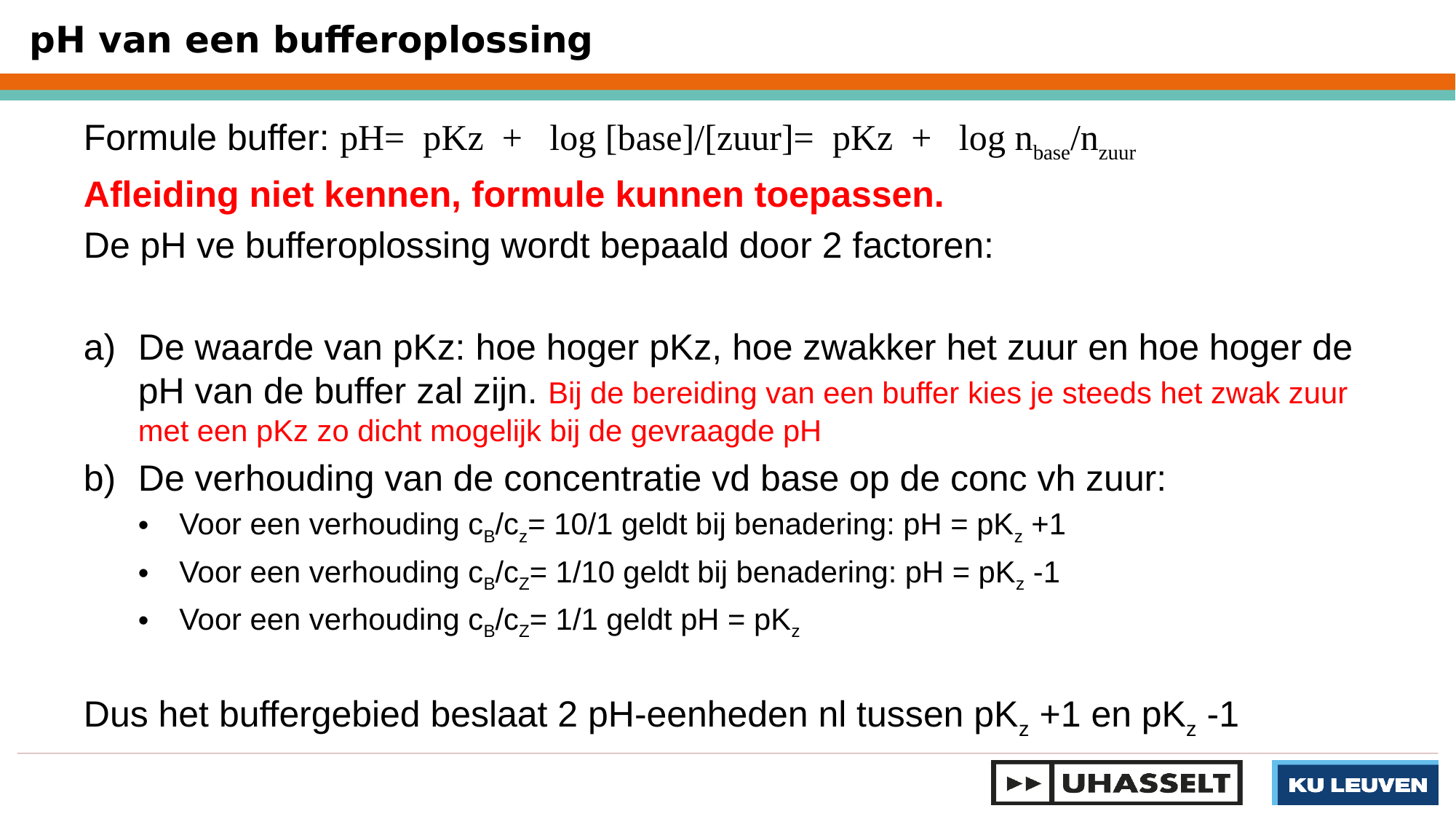

pH van een bufferoplossing
Formule buffer: pH=  pKz  +   log [base]/[zuur]=  pKz  +   log nbase/nzuur
Afleiding niet kennen, formule kunnen toepassen.
De pH ve bufferoplossing wordt bepaald door 2 factoren:

De waarde van pKz: hoe hoger pKz, hoe zwakker het zuur en hoe hoger de pH van de buffer zal zijn. Bij de bereiding van een buffer kies je steeds het zwak zuur met een pKz zo dicht mogelijk bij de gevraagde pH
De verhouding van de concentratie vd base op de conc vh zuur:
Voor een verhouding cB/cz= 10/1 geldt bij benadering: pH = pKz +1
Voor een verhouding cB/cZ= 1/10 geldt bij benadering: pH = pKz -1
Voor een verhouding cB/cZ= 1/1 geldt pH = pKz

Dus het buffergebied beslaat 2 pH-eenheden nl tussen pKz +1 en pKz -1